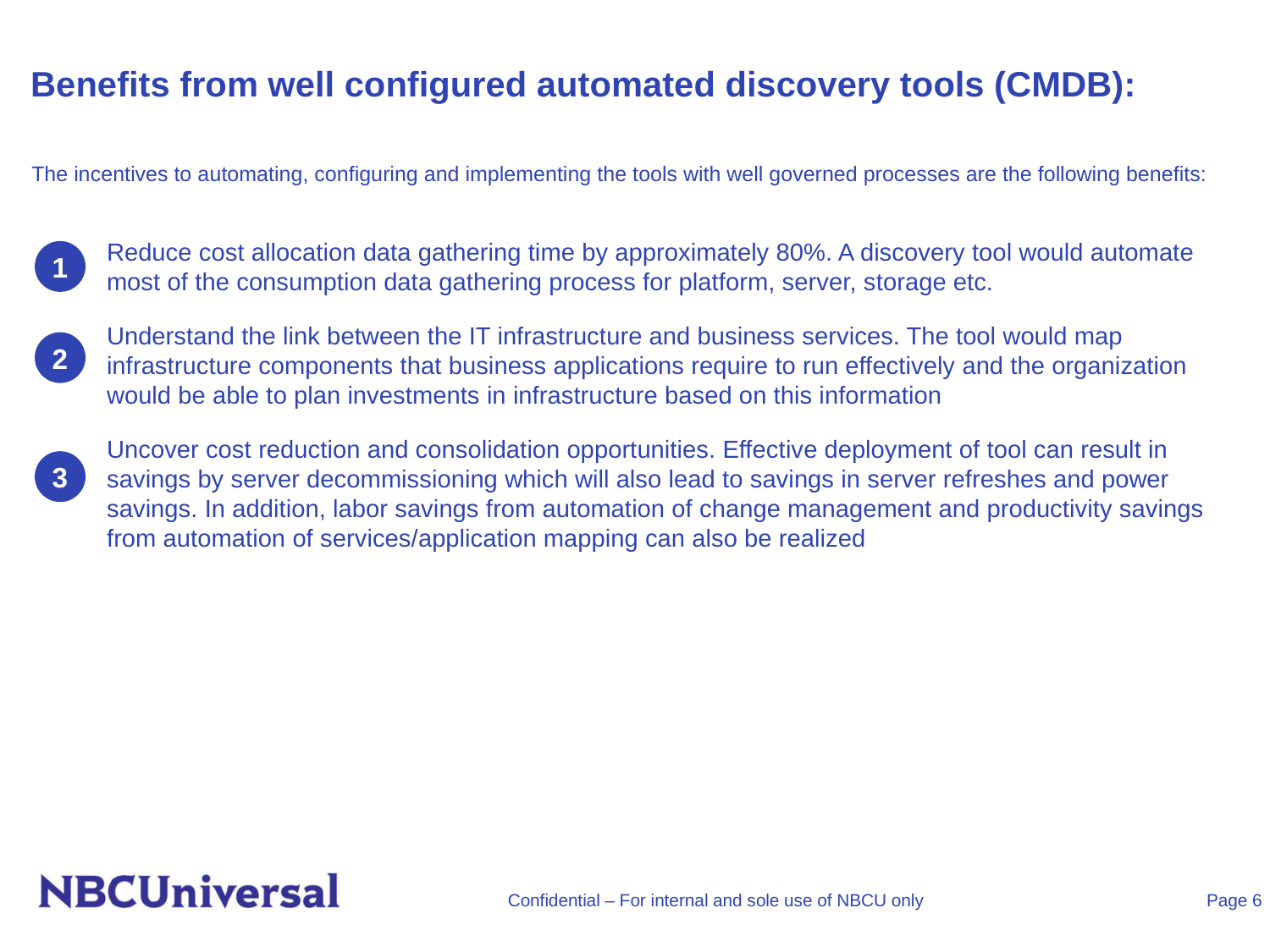

Benefits from well configured automated discovery tools (CMDB):
The incentives to automating, configuring and implementing the tools with well governed processes are the following benefits:
Reduce cost allocation data gathering time by approximately 80%. A discovery tool would automate most of the consumption data gathering process for platform, server, storage etc.
Understand the link between the IT infrastructure and business services. The tool would map infrastructure components that business applications require to run effectively and the organization would be able to plan investments in infrastructure based on this information
Uncover cost reduction and consolidation opportunities. Effective deployment of tool can result in savings by server decommissioning which will also lead to savings in server refreshes and power savings. In addition, labor savings from automation of change management and productivity savings from automation of services/application mapping can also be realized

1
2
3